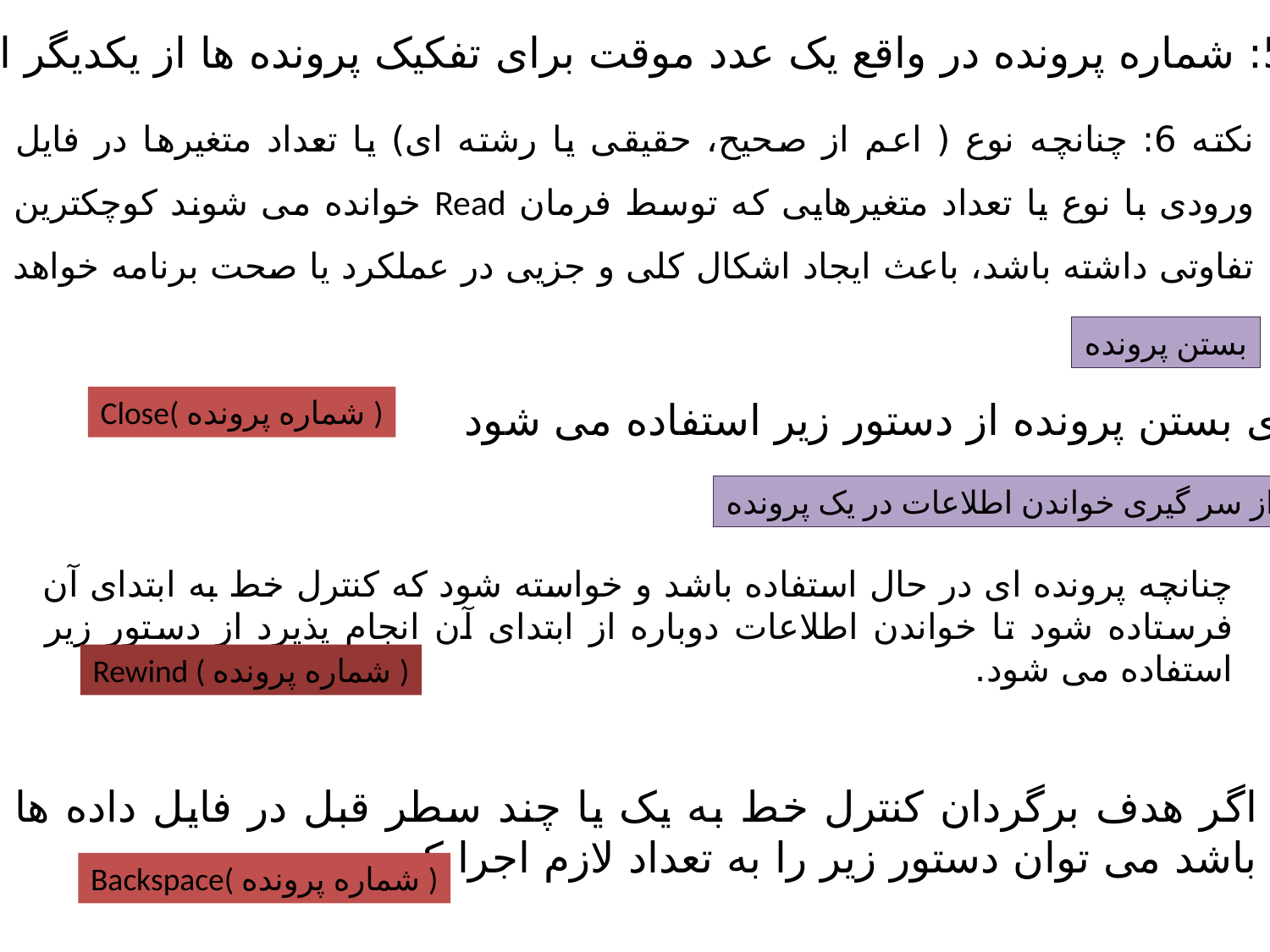

نکته 5: شماره پرونده در واقع یک عدد موقت برای تفکیک پرونده ها از یکدیگر است.
نکته 6: چنانچه نوع ( اعم از صحیح، حقیقی یا رشته ای) یا تعداد متغیرها در فایل ورودی با نوع یا تعداد متغیرهایی که توسط فرمان Read خوانده می شوند کوچکترین تفاوتی داشته باشد، باعث ایجاد اشکال کلی و جزیی در عملکرد یا صحت برنامه خواهد شد.
بستن پرونده
Close( شماره پرونده )
برای بستن پرونده از دستور زیر استفاده می شود.
از سر گیری خواندن اطلاعات در یک پرونده
چنانچه پرونده ای در حال استفاده باشد و خواسته شود که کنترل خط به ابتدای آن فرستاده شود تا خواندن اطلاعات دوباره از ابتدای آن انجام پذیرد از دستور زیر استفاده می شود.
Rewind ( شماره پرونده )
اگر هدف برگردان کنترل خط به یک یا چند سطر قبل در فایل داده ها باشد می توان دستور زیر را به تعداد لازم اجرا کرد
Backspace( شماره پرونده )